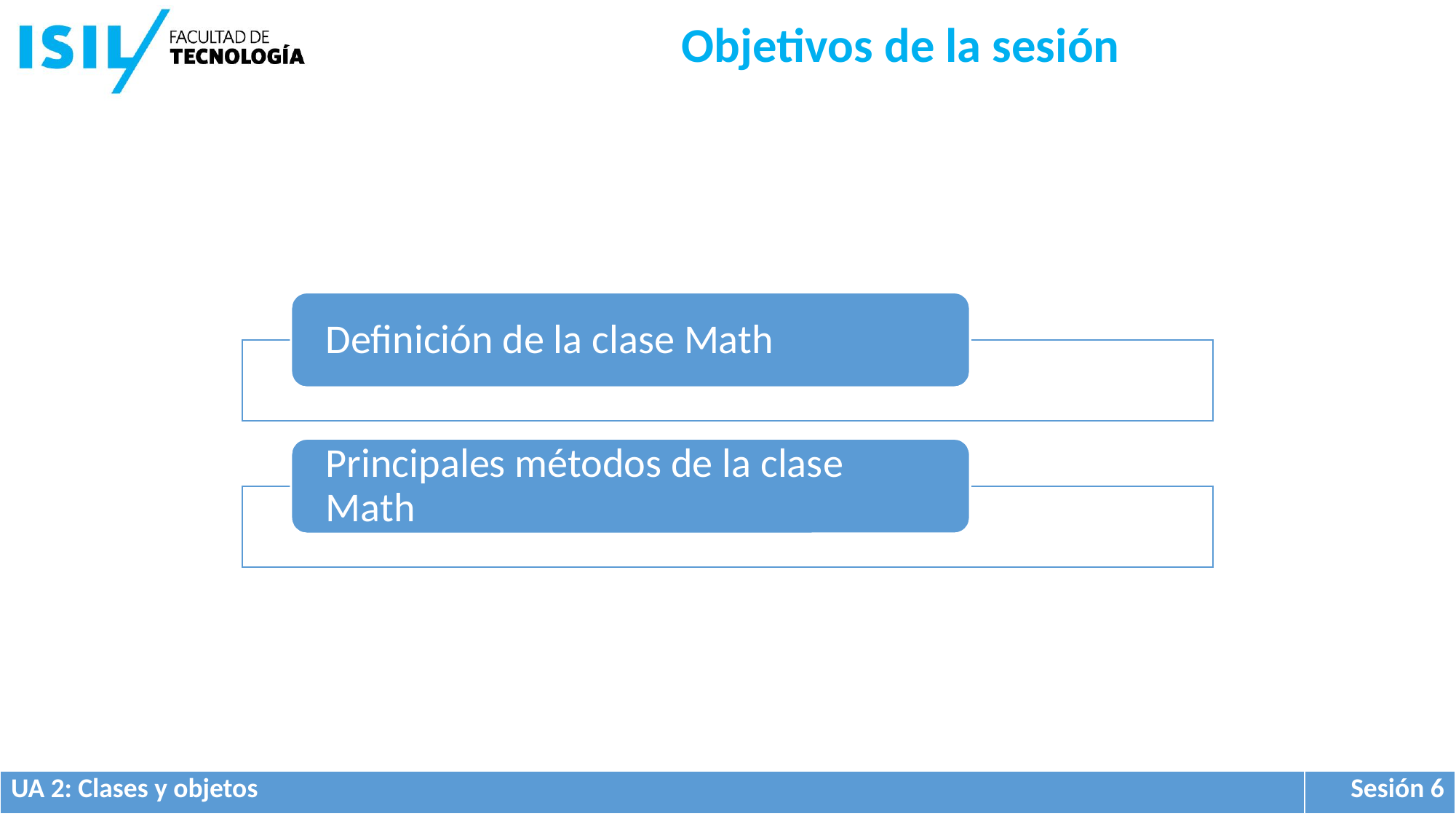

Objetivos de la sesión
Definición de la clase Math
Principales métodos de la clase Math
| UA 2: Clases y objetos | Sesión 6 |
| --- | --- |